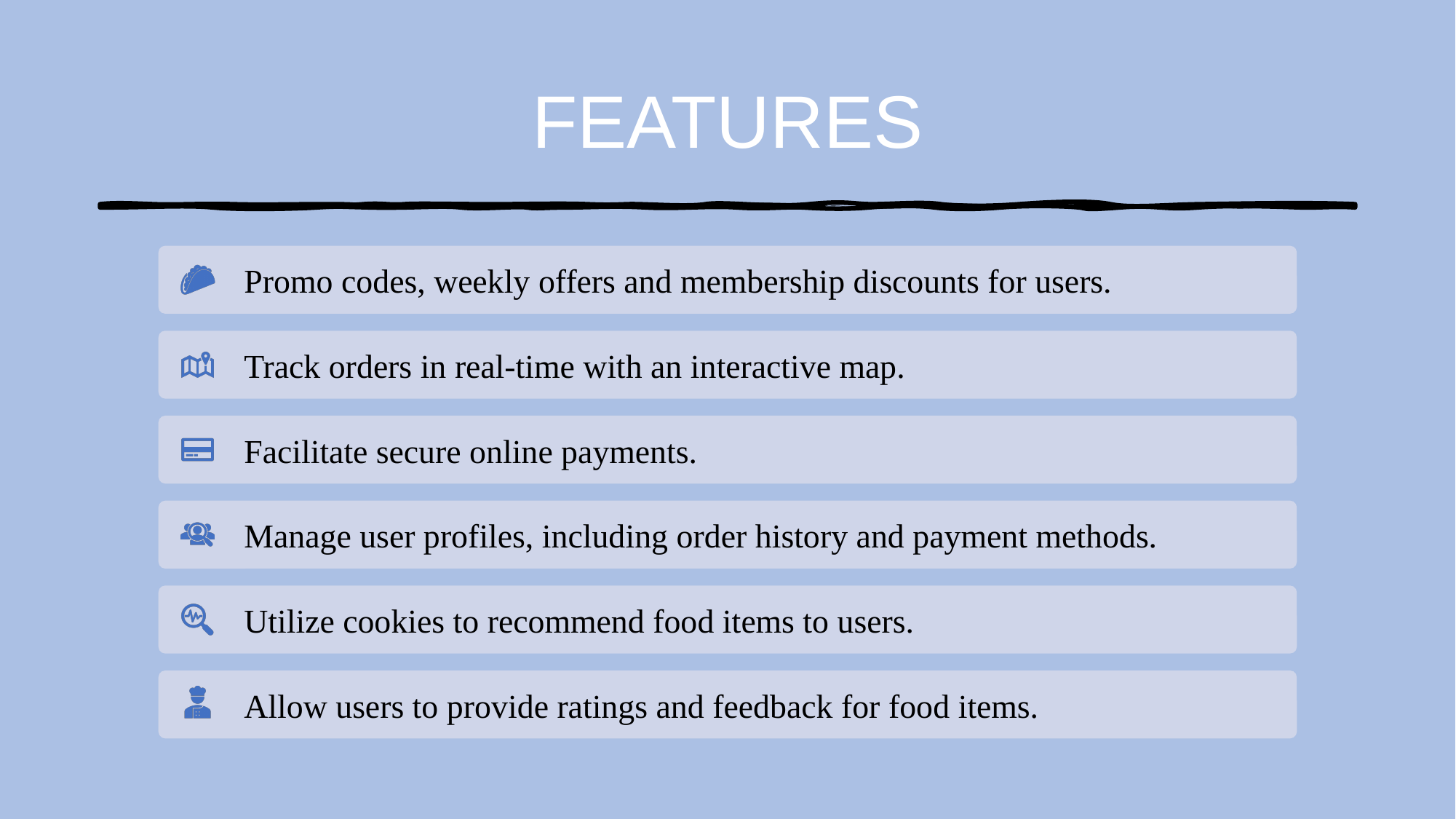

# FEATURES
Promo codes, weekly offers and membership discounts for users.
Track orders in real-time with an interactive map.
Facilitate secure online payments.
Manage user profiles, including order history and payment methods.
Utilize cookies to recommend food items to users.
Allow users to provide ratings and feedback for food items.